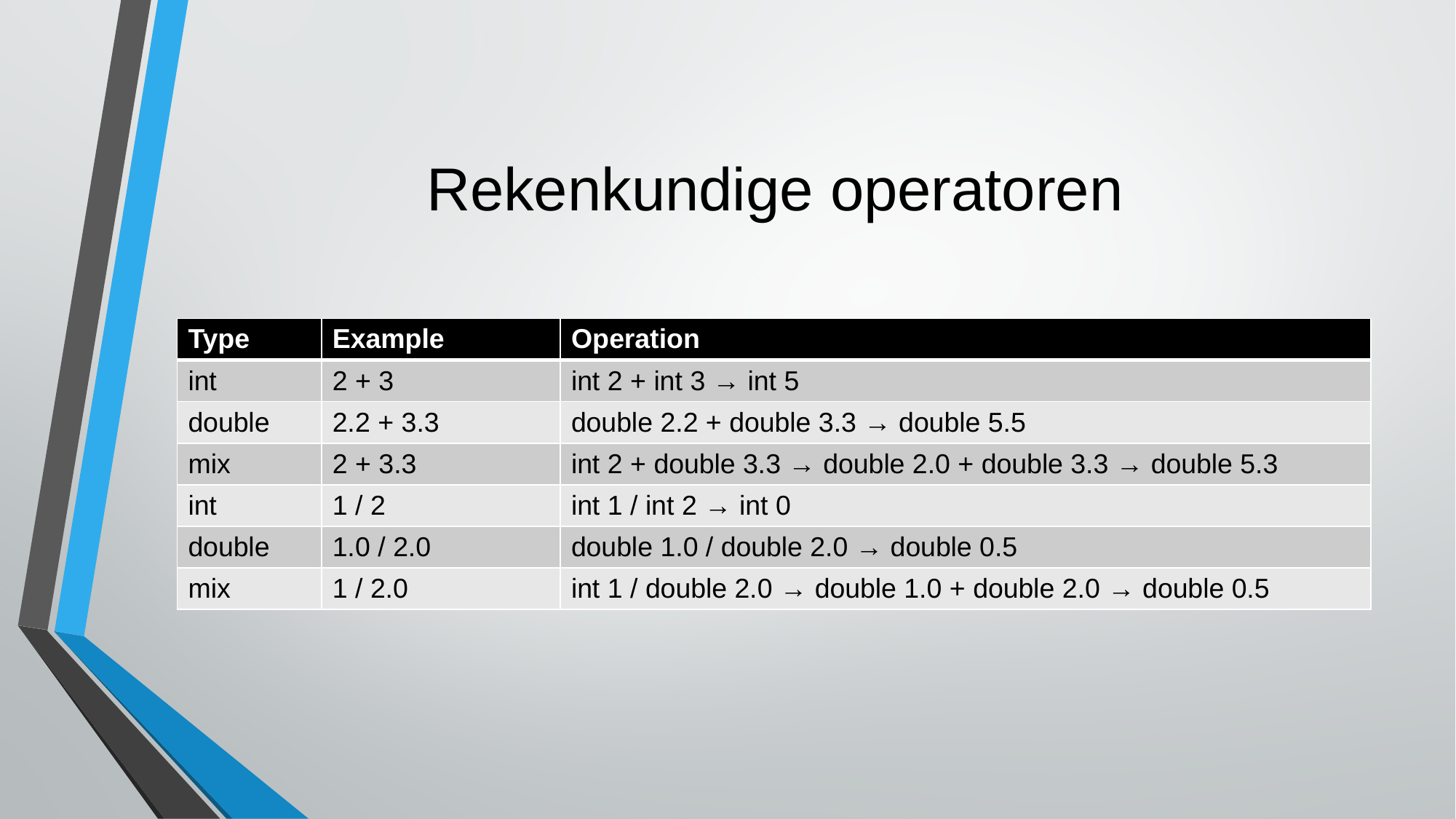

Rekenkundige operatoren
| Type | Example | Operation |
| --- | --- | --- |
| int | 2 + 3 | int 2 + int 3 → int 5 |
| double | 2.2 + 3.3 | double 2.2 + double 3.3 → double 5.5 |
| mix | 2 + 3.3 | int 2 + double 3.3 → double 2.0 + double 3.3 → double 5.3 |
| int | 1 / 2 | int 1 / int 2 → int 0 |
| double | 1.0 / 2.0 | double 1.0 / double 2.0 → double 0.5 |
| mix | 1 / 2.0 | int 1 / double 2.0 → double 1.0 + double 2.0 → double 0.5 |